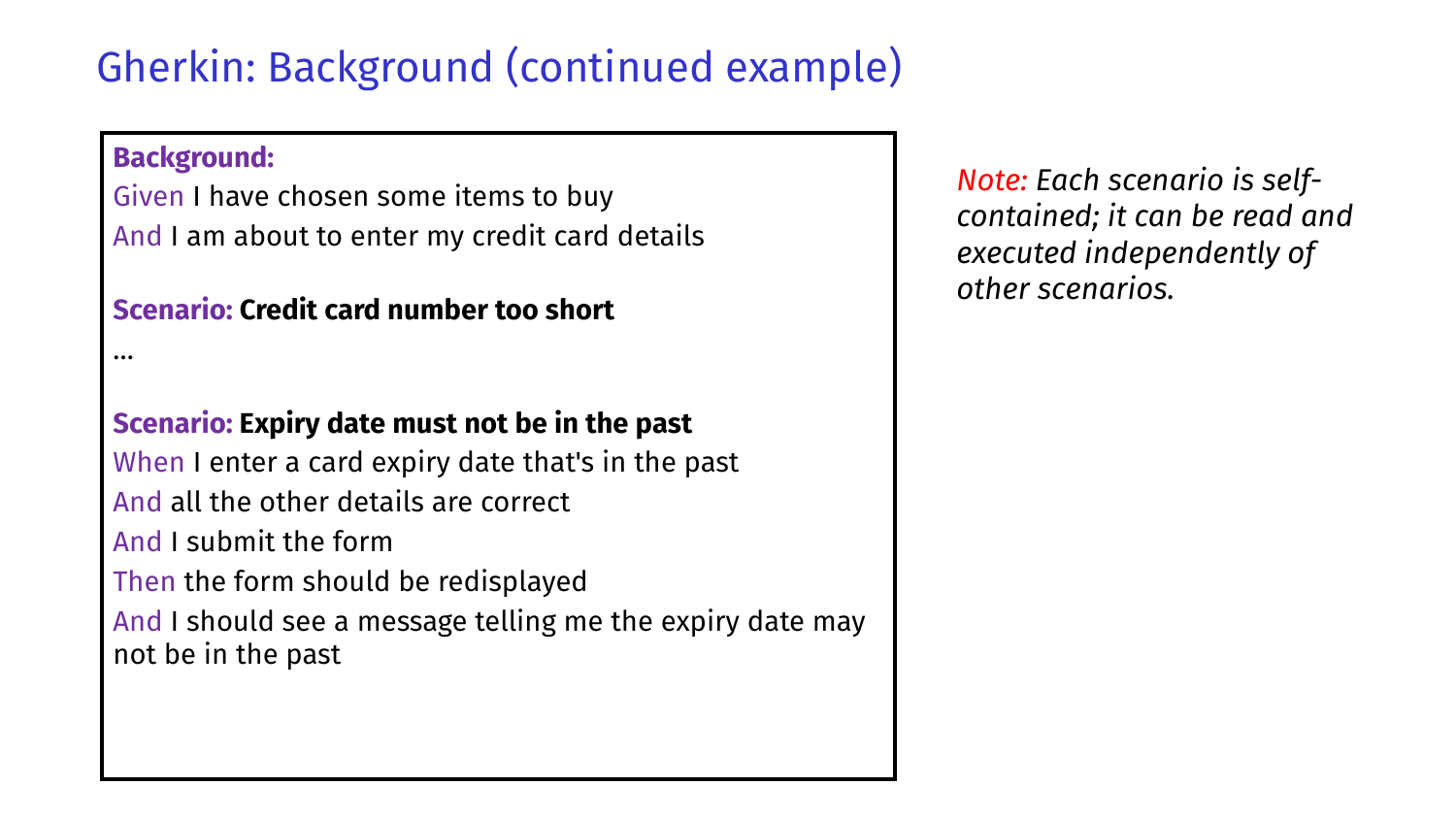

# Gherkin: Background (continued example)
Background:
Given I have chosen some items to buy
And I am about to enter my credit card details

Scenario: Credit card number too short
…

Scenario: Expiry date must not be in the past
When I enter a card expiry date that's in the past
And all the other details are correct
And I submit the form
Then the form should be redisplayed
And I should see a message telling me the expiry date may not be in the past
Note: Each scenario is self-contained; it can be read and executed independently of other scenarios.
38